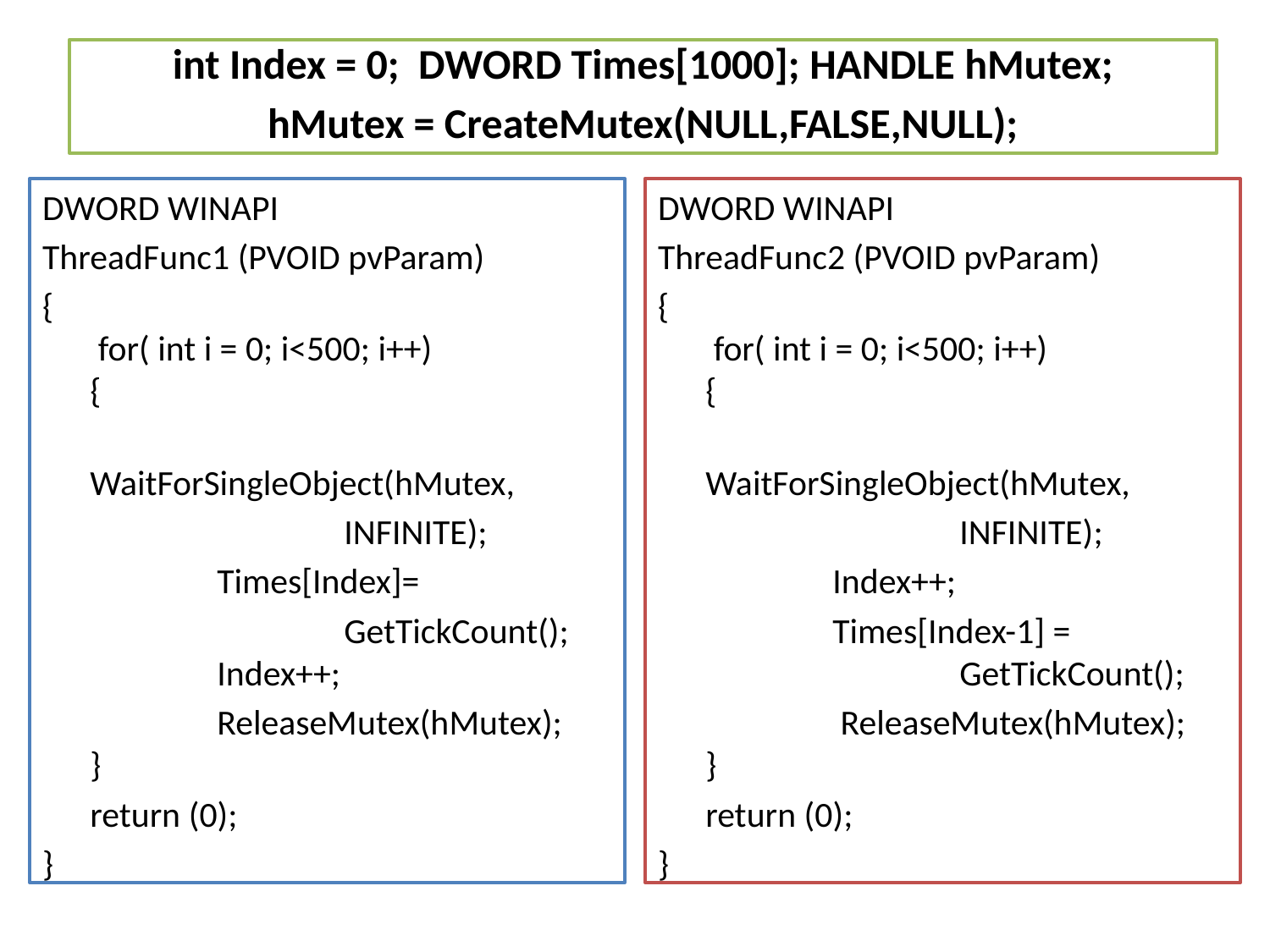

int Index = 0;  DWORD Times[1000]; НANDLE hMutex;
hMutex = CreateMutex(NULL,FALSE,NULL);
DWORD WINAPI
ThreadFunc1 (PVOID pvParam)
{
 for( int i = 0; i<500; i++)
{
		WaitForSingleObject(hMutex,
			INFINITE);
		Times[Index]=
			GetTickCount();
	Index++;
		ReleaseMutex(hMutex);
}
	return (0);
}

DWORD WINAPI
ThreadFunc2 (PVOID pvParam)
{
 for( int i = 0; i<500; i++)
{
		WaitForSingleObject(hMutex,
			INFINITE);
		Index++;
		Times[Index-1] = 				GetTickCount();
		 ReleaseMutex(hMutex);
}
	return (0);
}